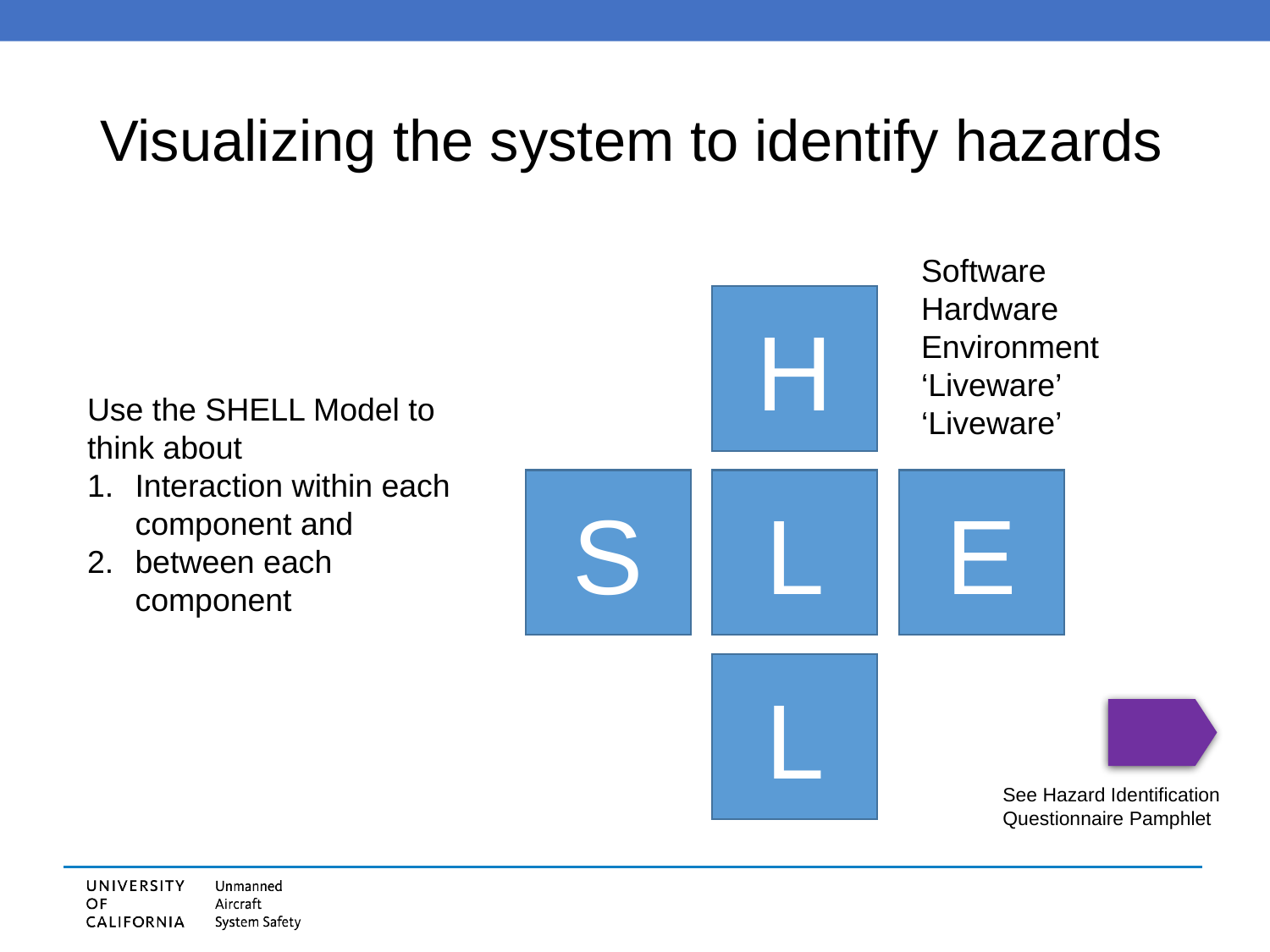

# Visualizing the system to identify hazards
Software
Hardware
Environment
‘Liveware’
‘Liveware’
H
Use the SHELL Model to think about
Interaction within each component and
between each component
S
L
E
L

See Hazard Identification Questionnaire Pamphlet